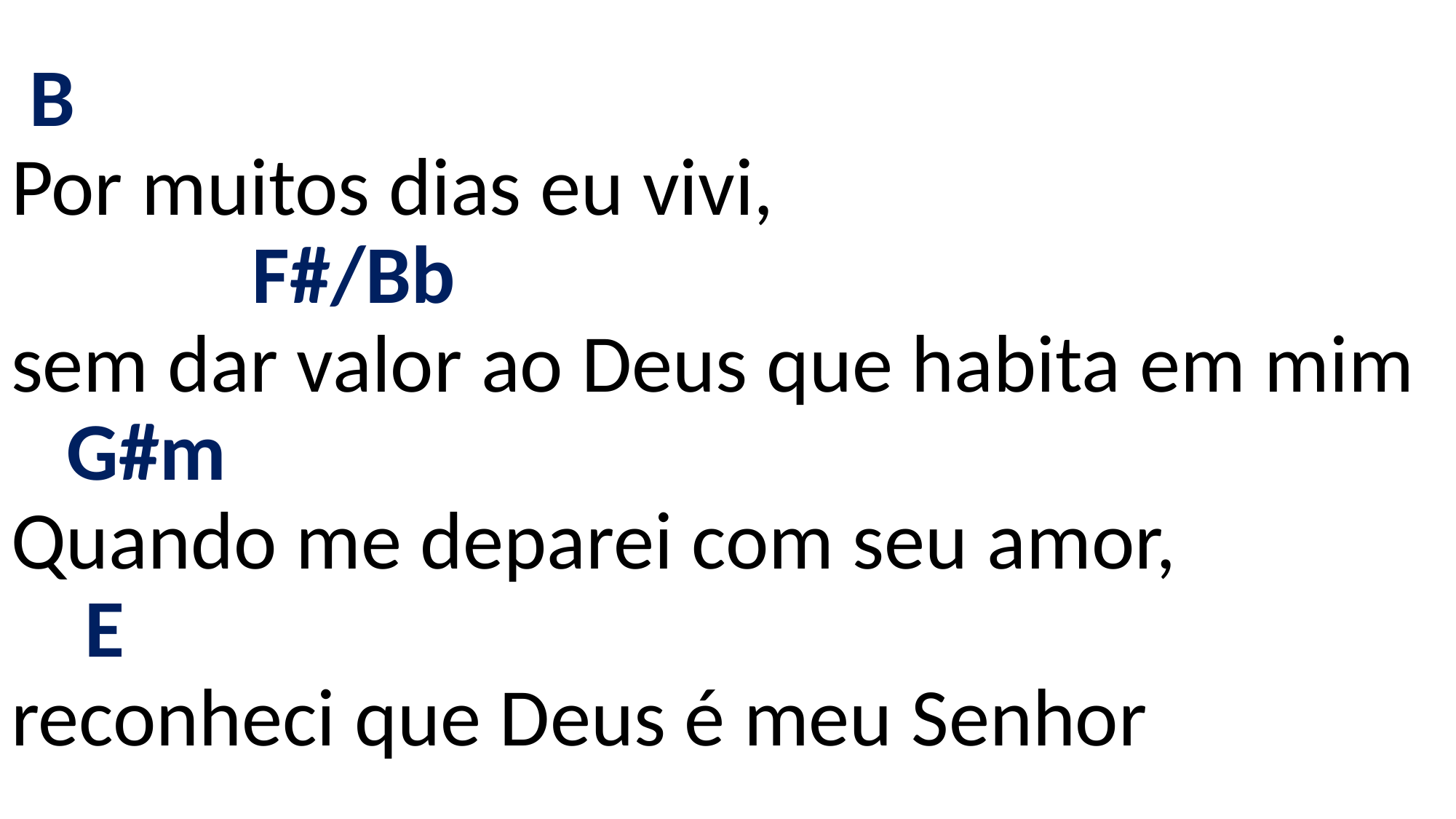

# B Por muitos dias eu vivi, F#/Bb sem dar valor ao Deus que habita em mim G#m Quando me deparei com seu amor, E reconheci que Deus é meu Senhor